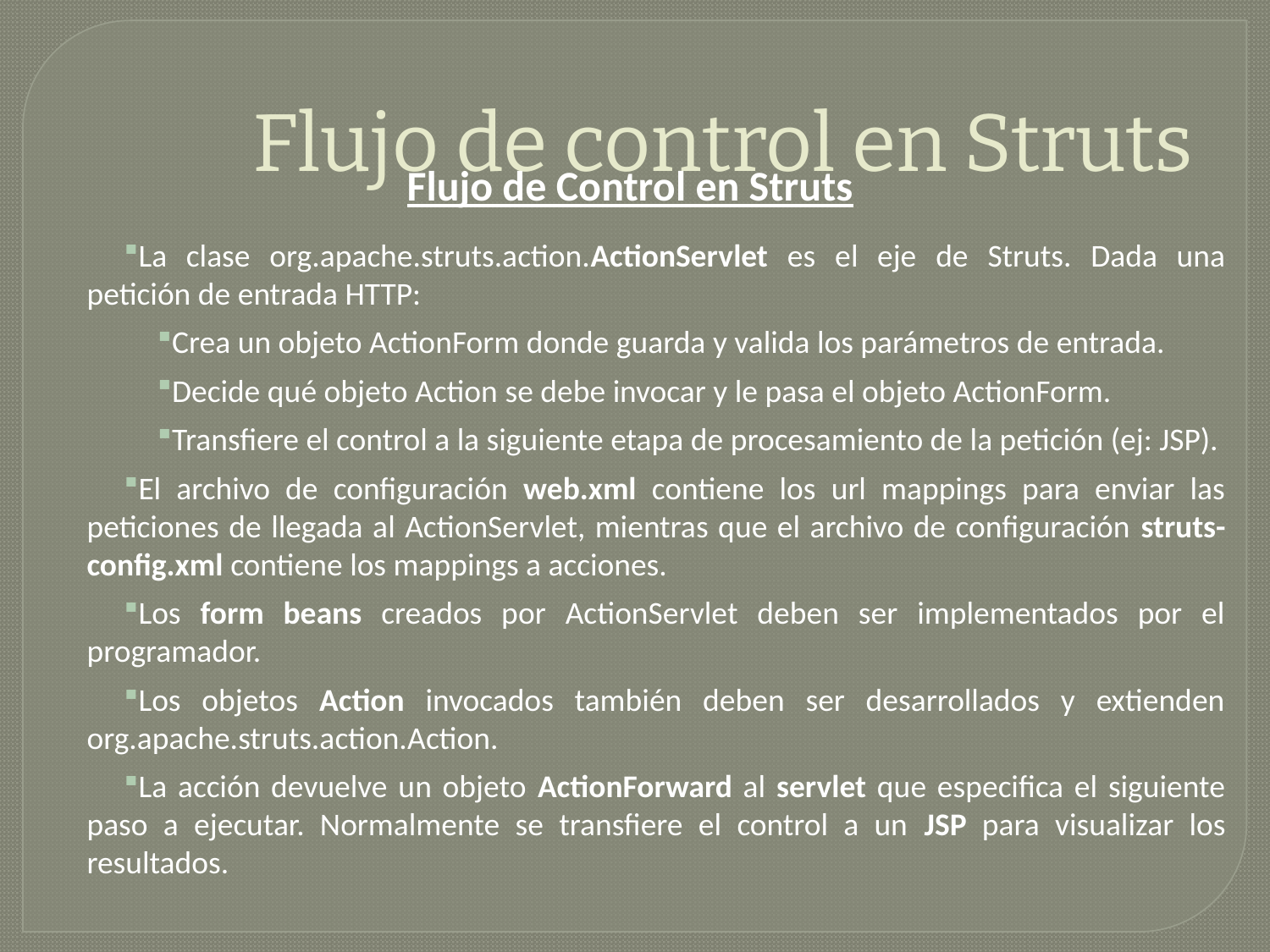

# Flujo de control en Struts

Flujo de Control en Struts

La clase org.apache.struts.action.ActionServlet es el eje de Struts. Dada una petición de entrada HTTP:
Crea un objeto ActionForm donde guarda y valida los parámetros de entrada.
Decide qué objeto Action se debe invocar y le pasa el objeto ActionForm.
Transfiere el control a la siguiente etapa de procesamiento de la petición (ej: JSP).
El archivo de configuración web.xml contiene los url mappings para enviar las peticiones de llegada al ActionServlet, mientras que el archivo de configuración struts-config.xml contiene los mappings a acciones.
Los form beans creados por ActionServlet deben ser implementados por el programador.
Los objetos Action invocados también deben ser desarrollados y extienden org.apache.struts.action.Action.
La acción devuelve un objeto ActionForward al servlet que especifica el siguiente paso a ejecutar. Normalmente se transfiere el control a un JSP para visualizar los resultados.